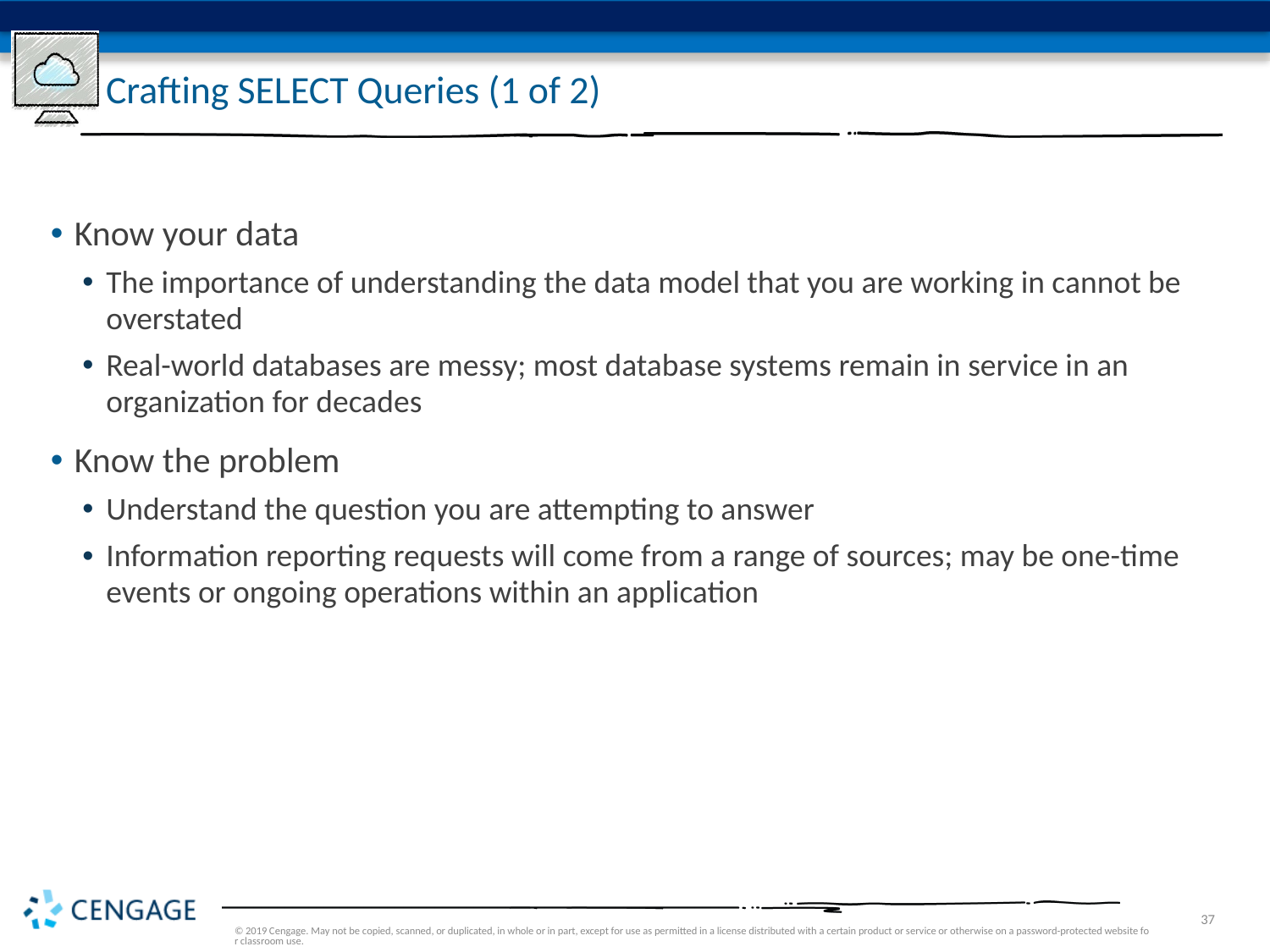

# Crafting SELECT Queries (1 of 2)
Know your data
The importance of understanding the data model that you are working in cannot be overstated
Real-world databases are messy; most database systems remain in service in an organization for decades
Know the problem
Understand the question you are attempting to answer
Information reporting requests will come from a range of sources; may be one-time events or ongoing operations within an application
© 2019 Cengage. May not be copied, scanned, or duplicated, in whole or in part, except for use as permitted in a license distributed with a certain product or service or otherwise on a password-protected website for classroom use.